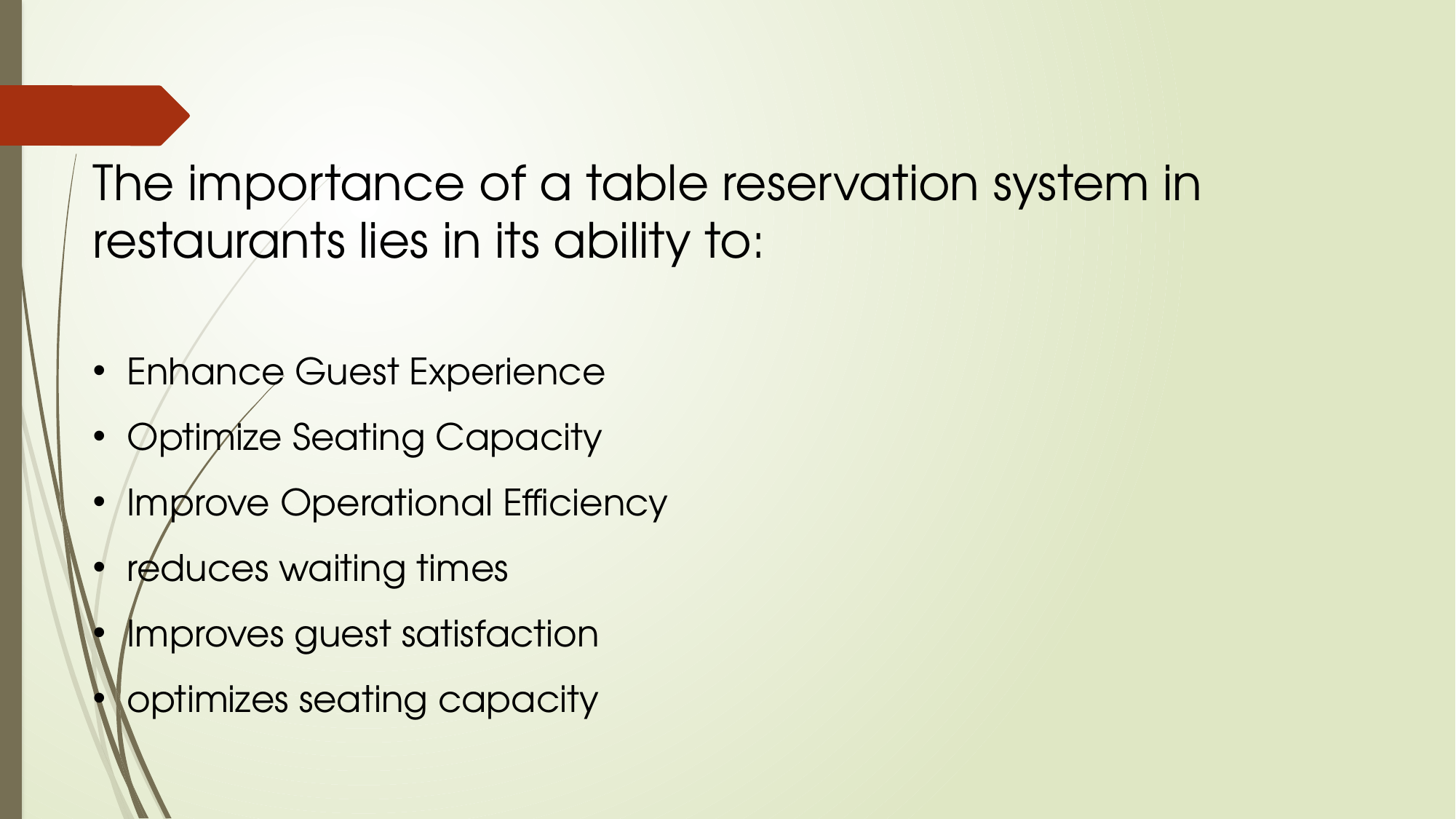

The importance of a table reservation system in restaurants lies in its ability to:

Enhance Guest Experience
Optimize Seating Capacity
Improve Operational Efficiency
reduces waiting times
Improves guest satisfaction
optimizes seating capacity